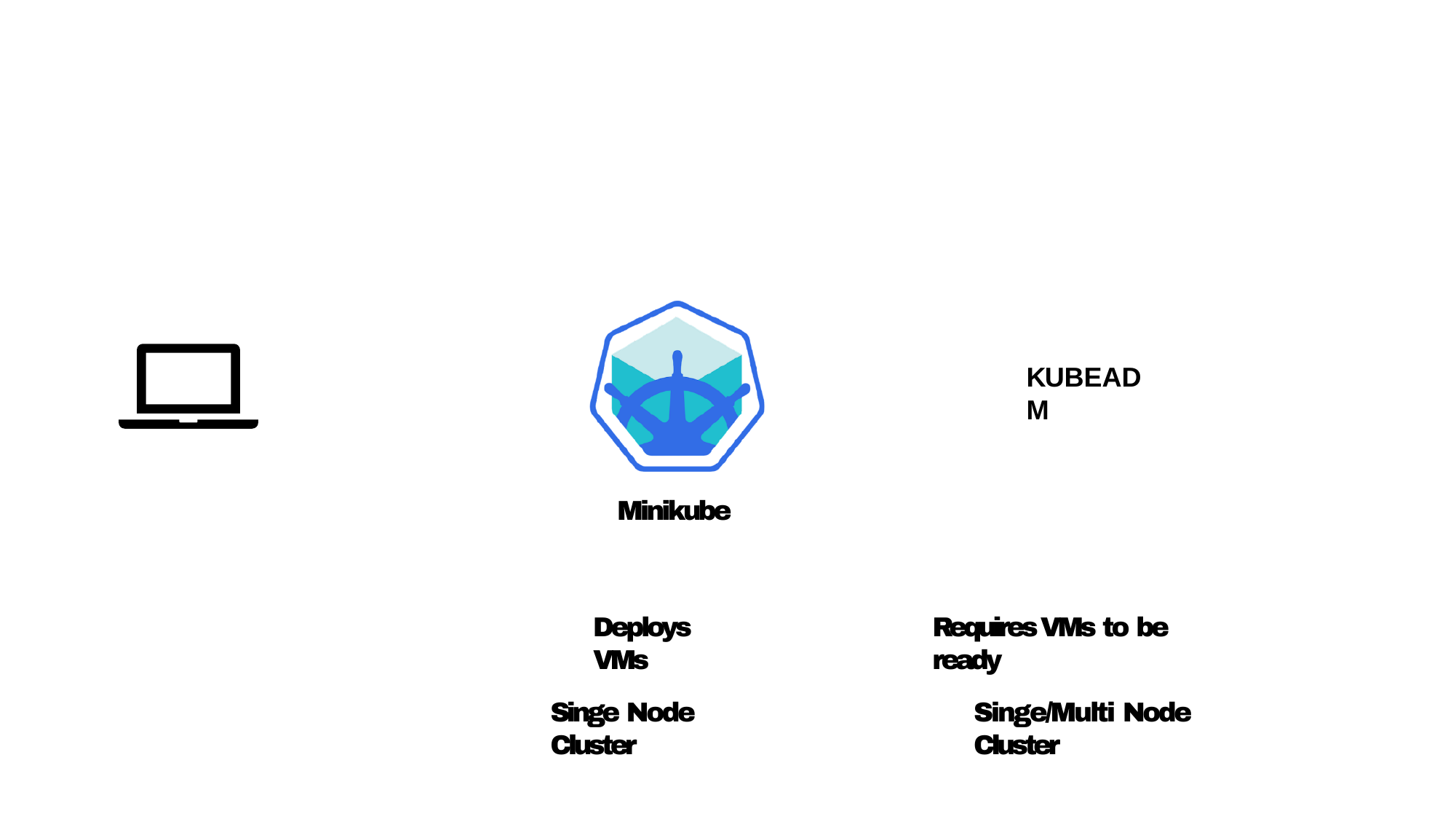

# KUBEADM
Minikube
Deploys VMs
Requires VMs to be ready
Singe Node Cluster
Singe/Multi Node Cluster